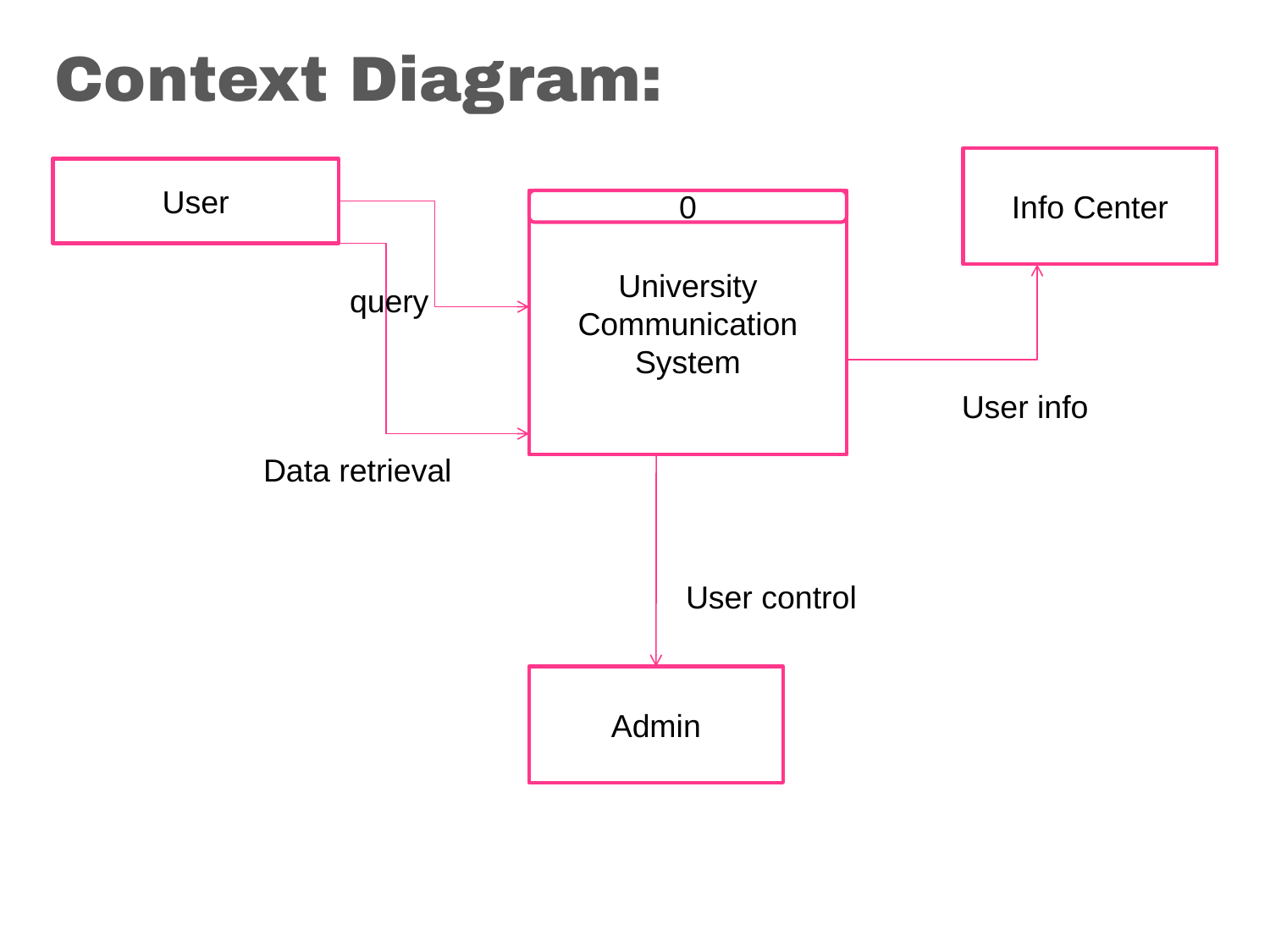

Context Diagram:
Info Center
User
University Communication
System
0
query
User info
Data retrieval
User control
Admin